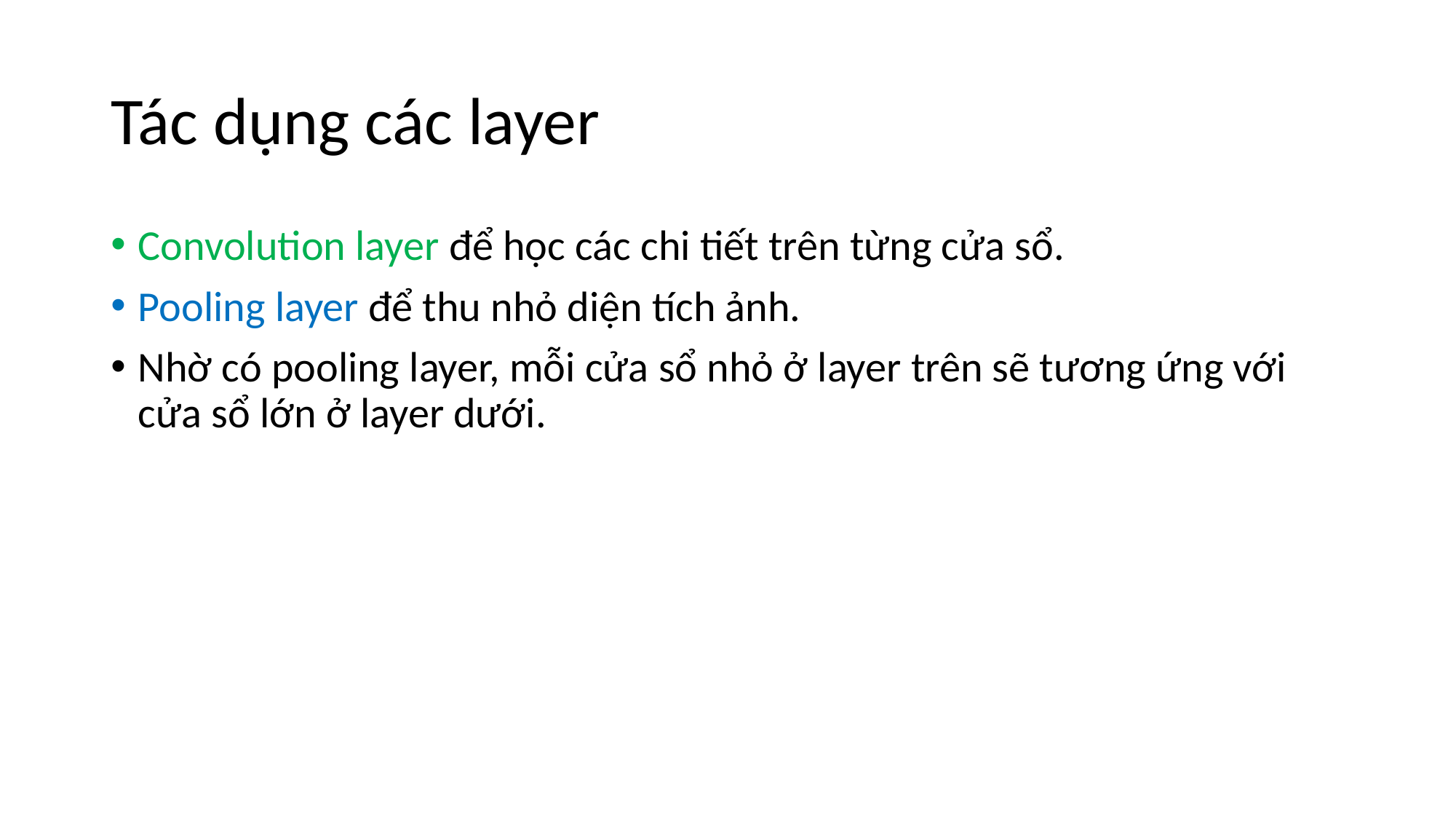

# Tác dụng các layer
Convolution layer để học các chi tiết trên từng cửa sổ.
Pooling layer để thu nhỏ diện tích ảnh.
Nhờ có pooling layer, mỗi cửa sổ nhỏ ở layer trên sẽ tương ứng với cửa sổ lớn ở layer dưới.